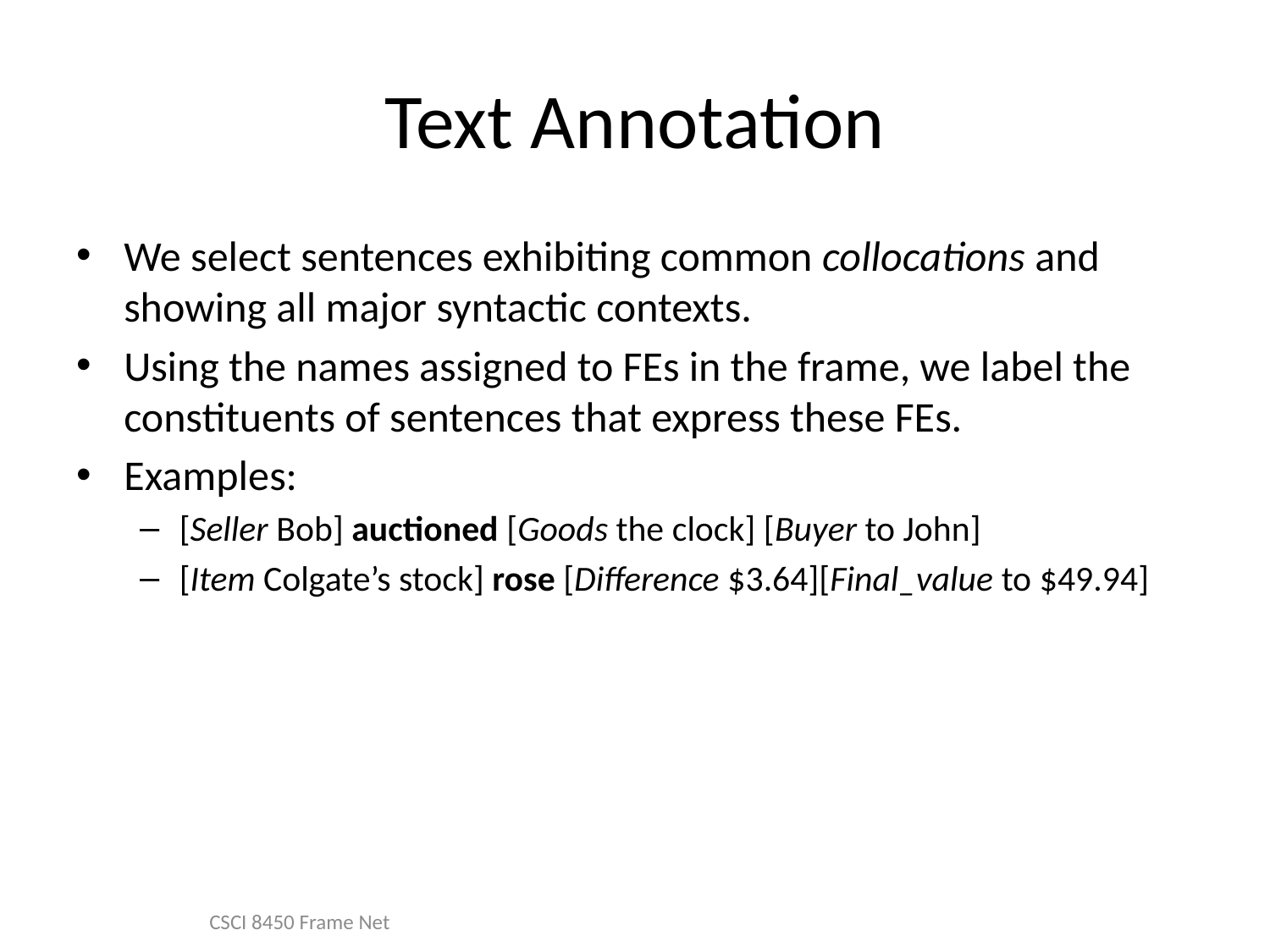

# Text Annotation
We select sentences exhibiting common collocations and showing all major syntactic contexts.
Using the names assigned to FEs in the frame, we label the constituents of sentences that express these FEs.
Examples:
[Seller Bob] auctioned [Goods the clock] [Buyer to John]
[Item Colgate’s stock] rose [Difference $3.64][Final_value to $49.94]

CSCI 8450 Frame Net